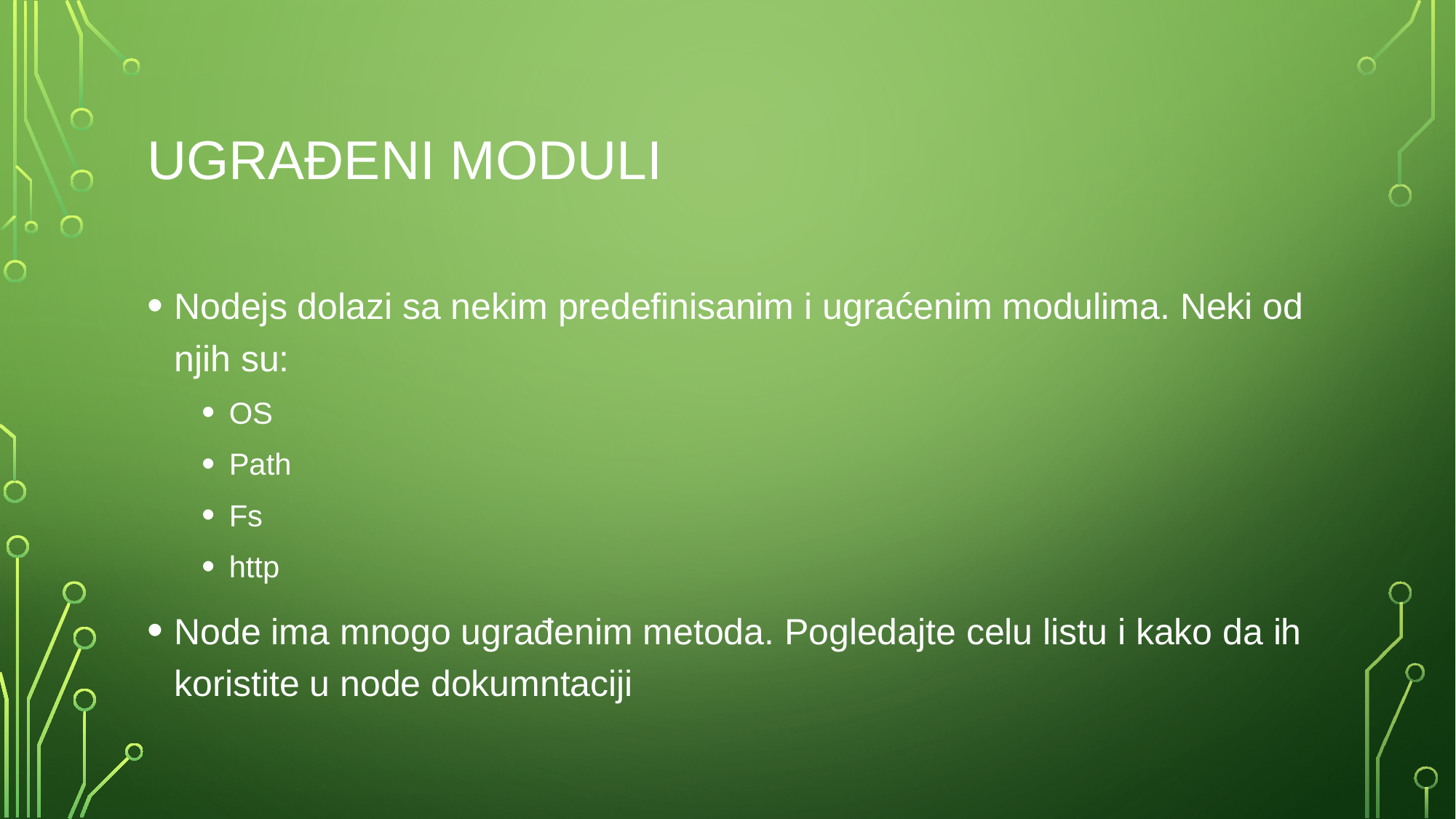

# Ugrađeni moduli
Nodejs dolazi sa nekim predefinisanim i ugraćenim modulima. Neki od njih su:
OS
Path
Fs
http
Node ima mnogo ugrađenim metoda. Pogledajte celu listu i kako da ih koristite u node dokumntaciji